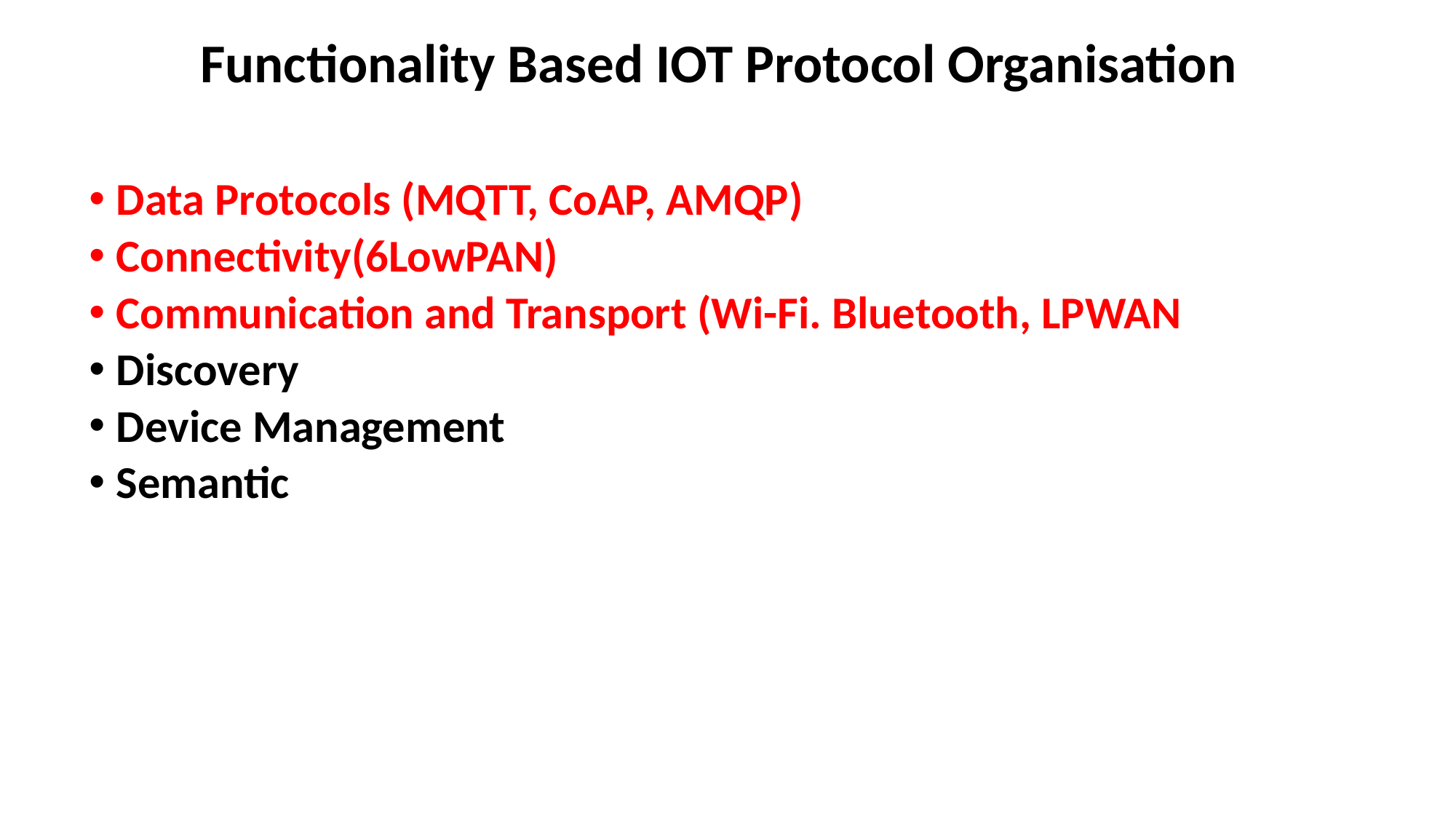

Functionality Based IOT Protocol Organisation

Data Protocols (MQTT, CoAP, AMQP)
Connectivity(6LowPAN)
Communication and Transport (Wi-Fi. Bluetooth, LPWAN
Discovery
Device Management
Semantic